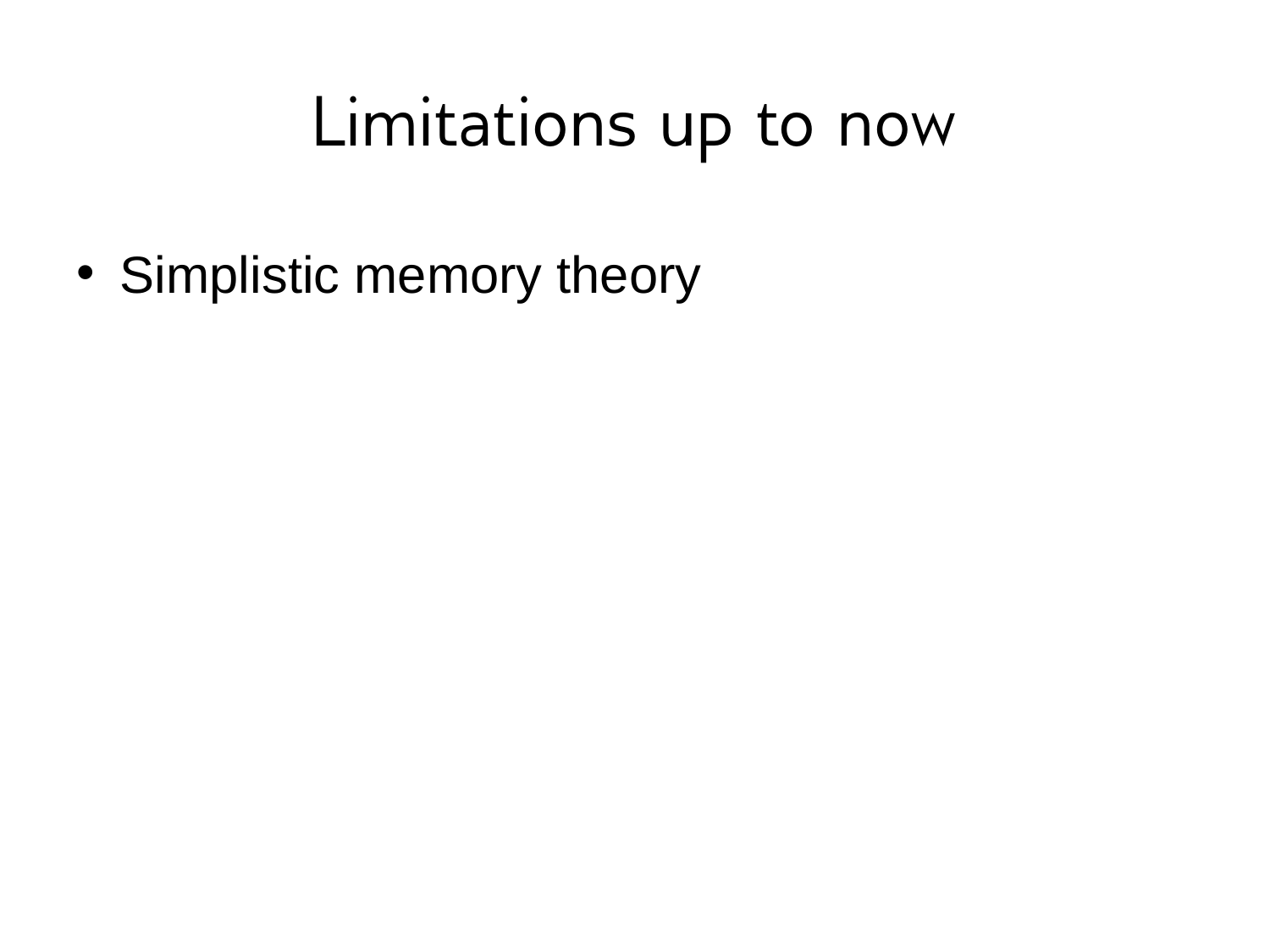

# Limitations up to now
Simplistic memory theory